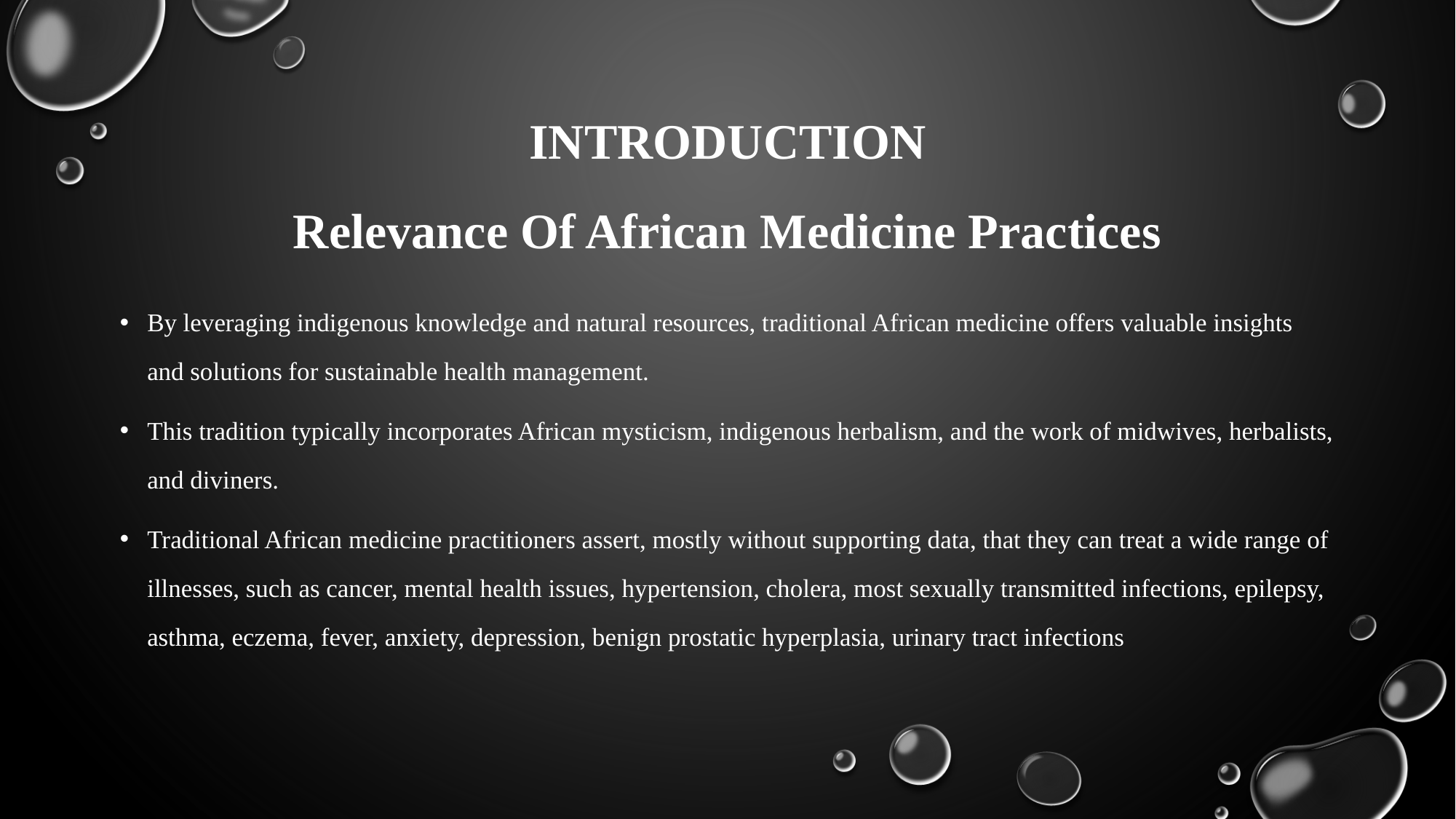

# Introduction Relevance Of African Medicine Practices
By leveraging indigenous knowledge and natural resources, traditional African medicine offers valuable insights and solutions for sustainable health management.
This tradition typically incorporates African mysticism, indigenous herbalism, and the work of midwives, herbalists, and diviners.
Traditional African medicine practitioners assert, mostly without supporting data, that they can treat a wide range of illnesses, such as cancer, mental health issues, hypertension, cholera, most sexually transmitted infections, epilepsy, asthma, eczema, fever, anxiety, depression, benign prostatic hyperplasia, urinary tract infections